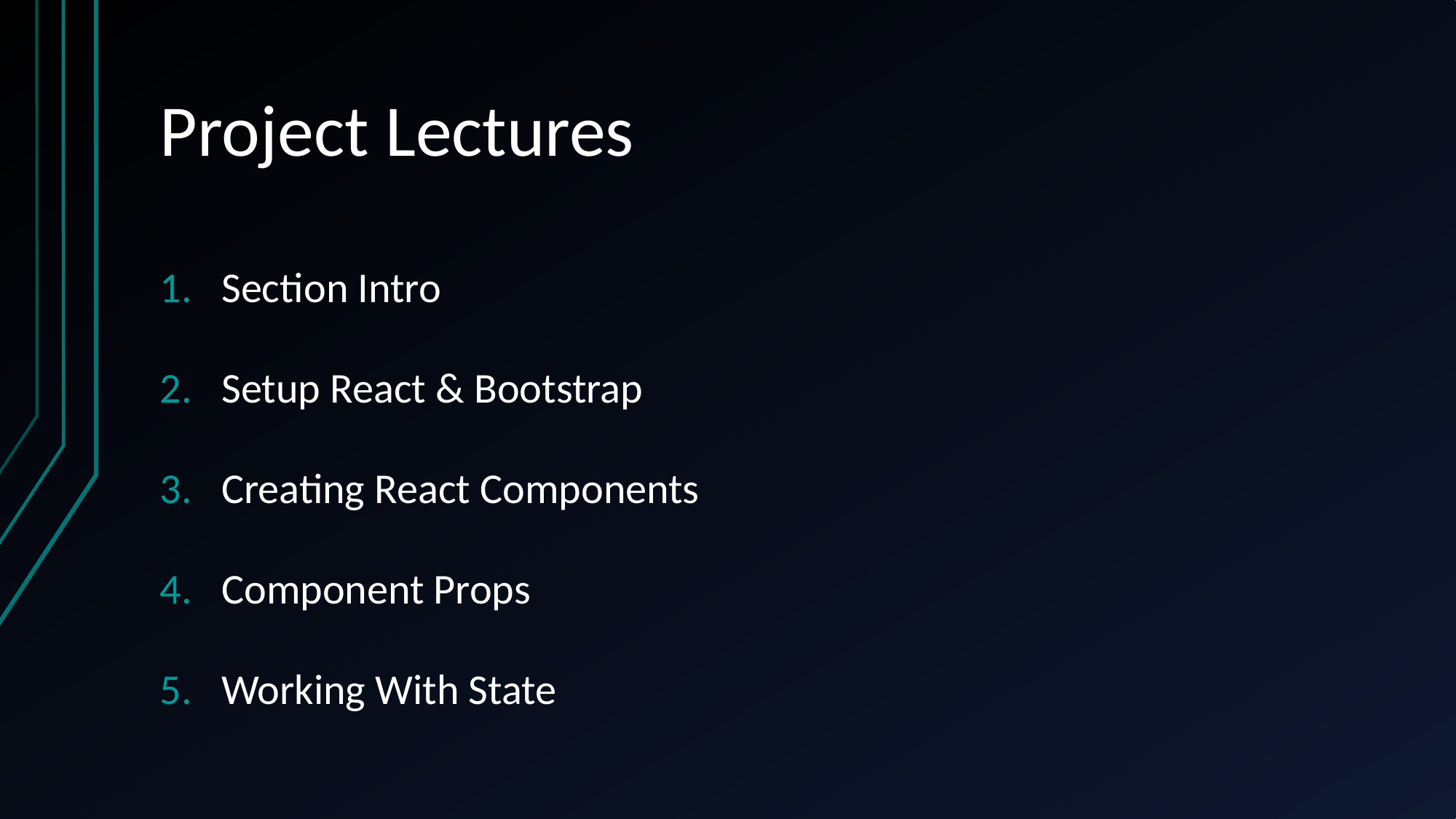

# Project Lectures
Section Intro
Setup React & Bootstrap
Creating React Components
Component Props
Working With State